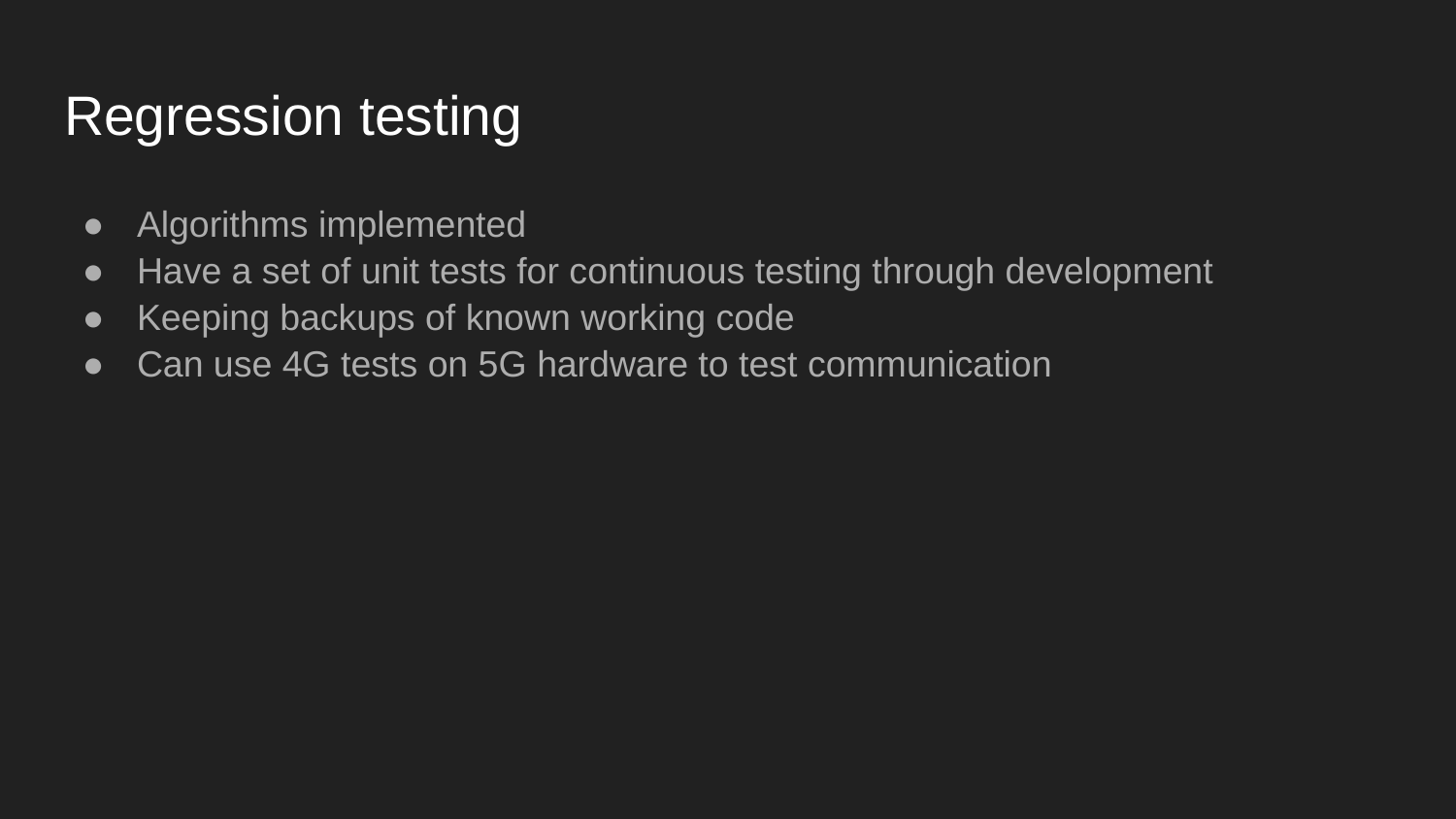

# Regression testing
Algorithms implemented
Have a set of unit tests for continuous testing through development
Keeping backups of known working code
Can use 4G tests on 5G hardware to test communication